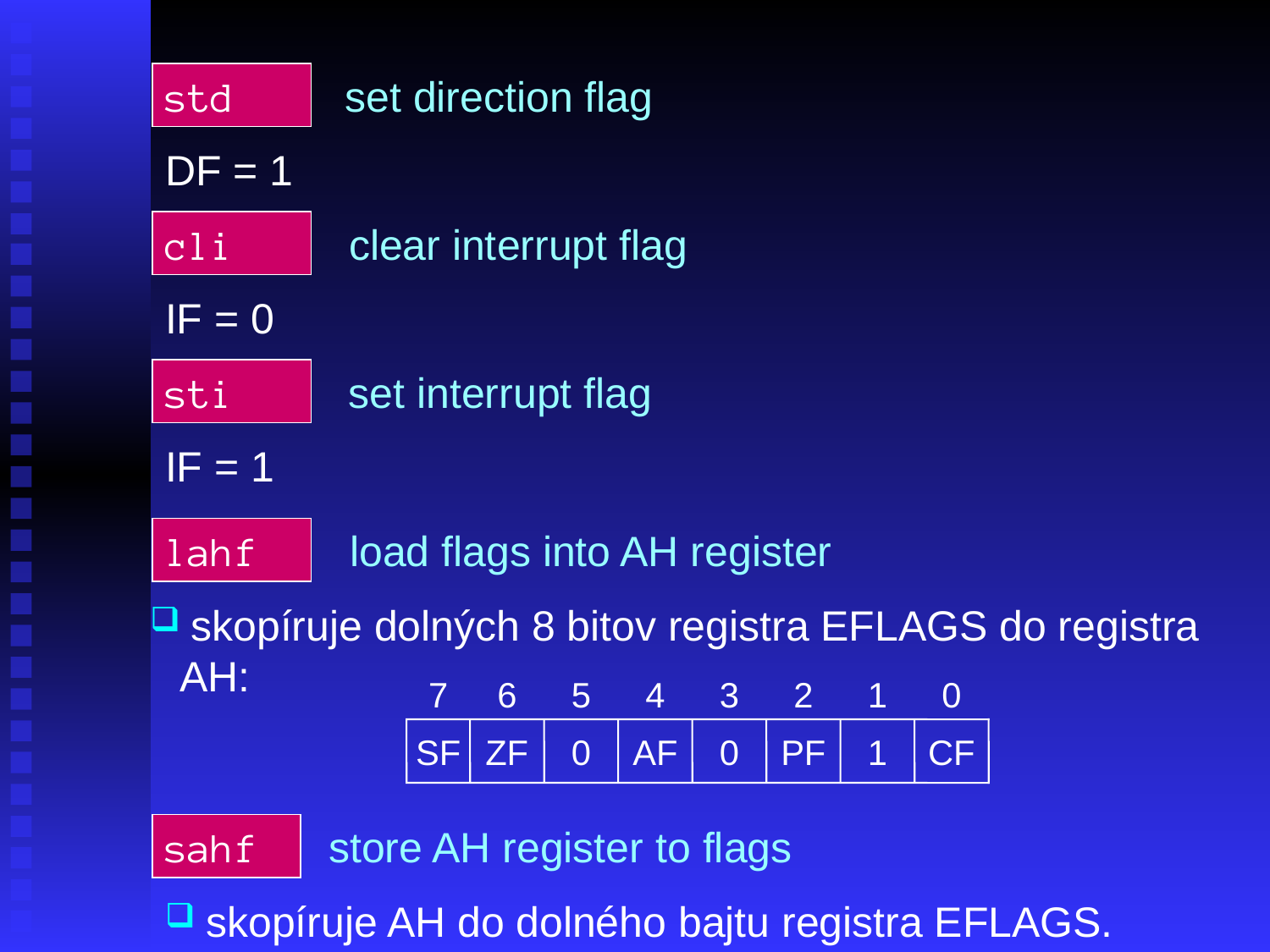

std
set direction flag
DF = 1
cli
clear interrupt flag
IF = 0
sti
set interrupt flag
IF = 1
lahf
load flags into AH register
 skopíruje dolných 8 bitov registra EFLAGS do registra AH:

7
6
5
4
3
2
1
0
SF

ZF

0

AF

0

PF

1

CF

sahf
store AH register to flags
 skopíruje AH do dolného bajtu registra EFLAGS.